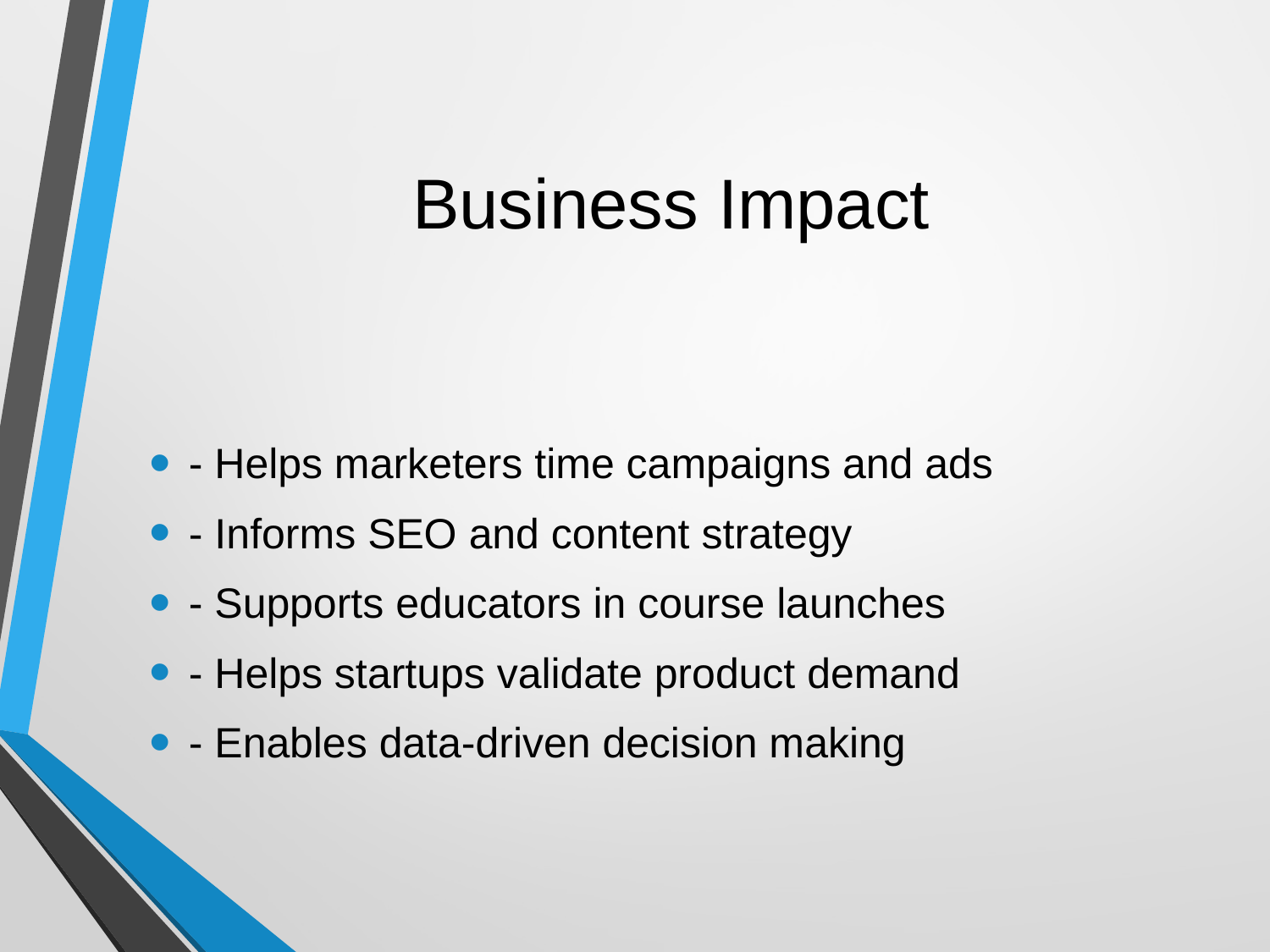

# Business Impact
- Helps marketers time campaigns and ads
- Informs SEO and content strategy
- Supports educators in course launches
- Helps startups validate product demand
- Enables data-driven decision making